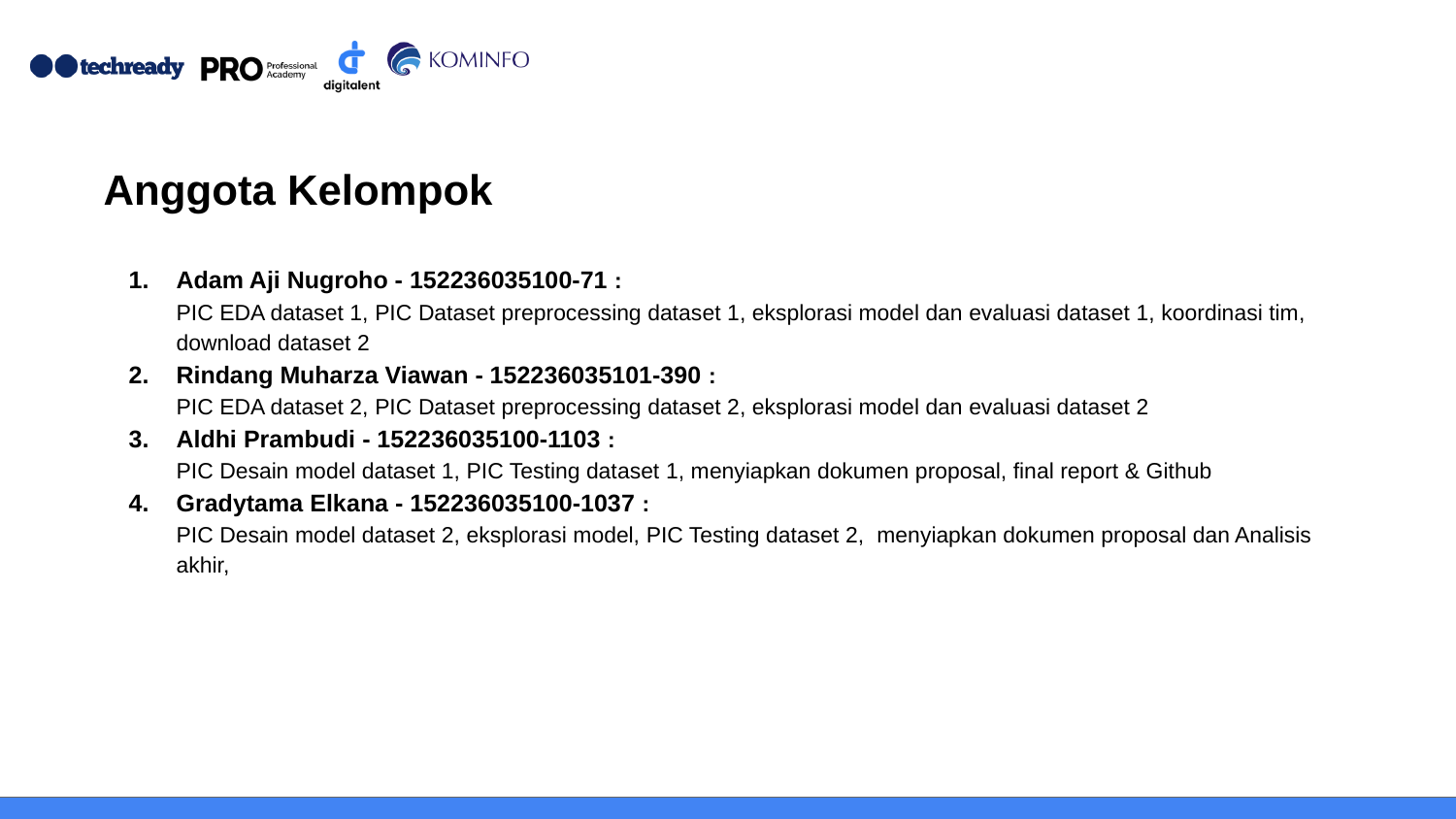

# Anggota Kelompok
Adam Aji Nugroho - 152236035100-71 :
PIC EDA dataset 1, PIC Dataset preprocessing dataset 1, eksplorasi model dan evaluasi dataset 1, koordinasi tim, download dataset 2
Rindang Muharza Viawan - 152236035101-390 :
PIC EDA dataset 2, PIC Dataset preprocessing dataset 2, eksplorasi model dan evaluasi dataset 2
Aldhi Prambudi - 152236035100-1103 :
PIC Desain model dataset 1, PIC Testing dataset 1, menyiapkan dokumen proposal, final report & Github
Gradytama Elkana - 152236035100-1037 :
PIC Desain model dataset 2, eksplorasi model, PIC Testing dataset 2,  menyiapkan dokumen proposal dan Analisis akhir,